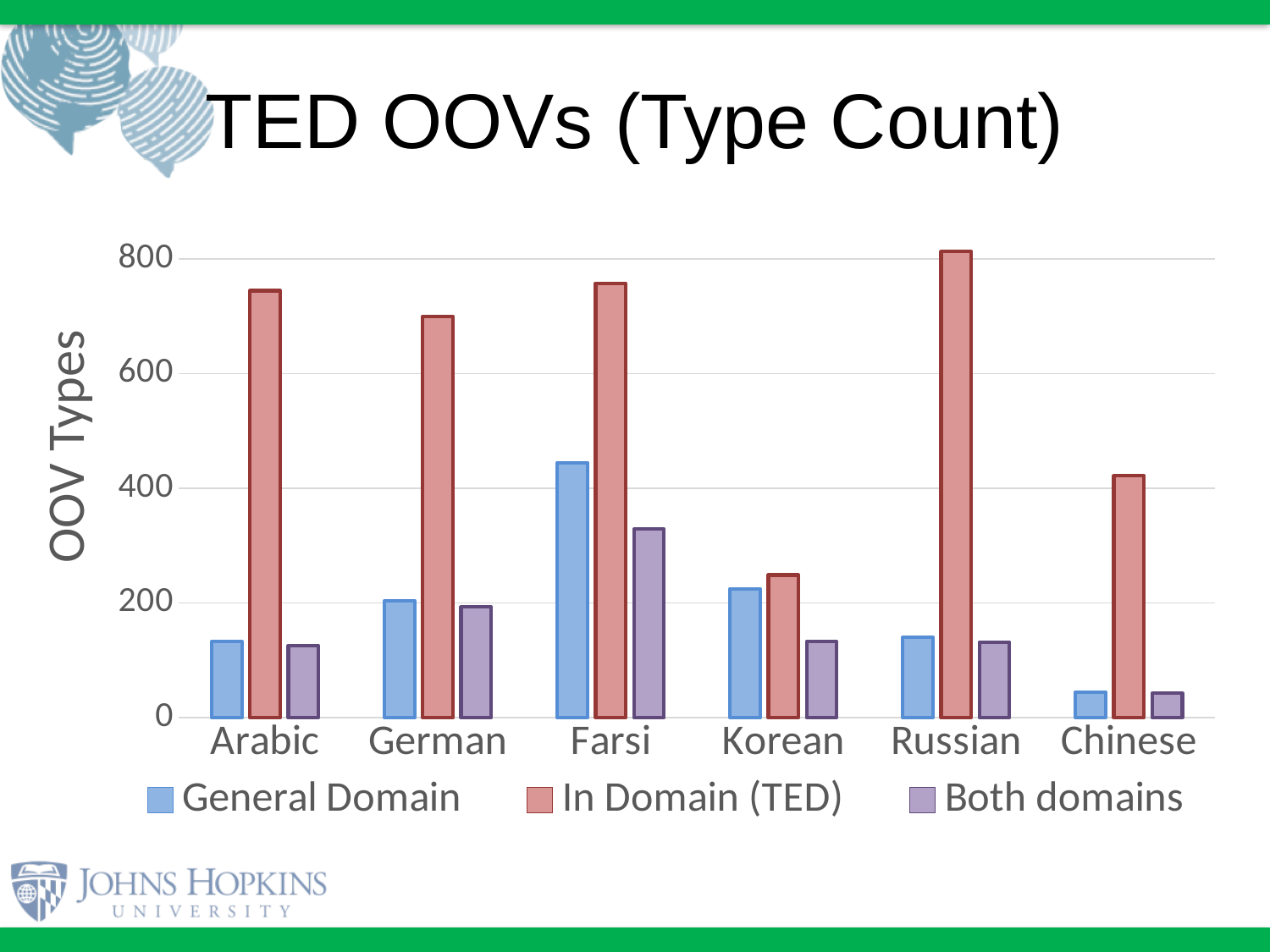

# TED OOVs (Type Count)

### Chart

| Category | General Domain | In Domain (TED) | Both domains |
|---|---|---|---|
| Arabic | 133.0 | 745.0 | 126.0 |
| German | 204.0 | 700.0 | 193.0 |
| Farsi | 445.0 | 758.0 | 329.0 |
| Korean | 225.0 | 249.0 | 133.0 |
| Russian | 140.0 | 813.0 | 132.0 |
| Chinese | 45.0 | 422.0 | 43.0 |
OOV Types